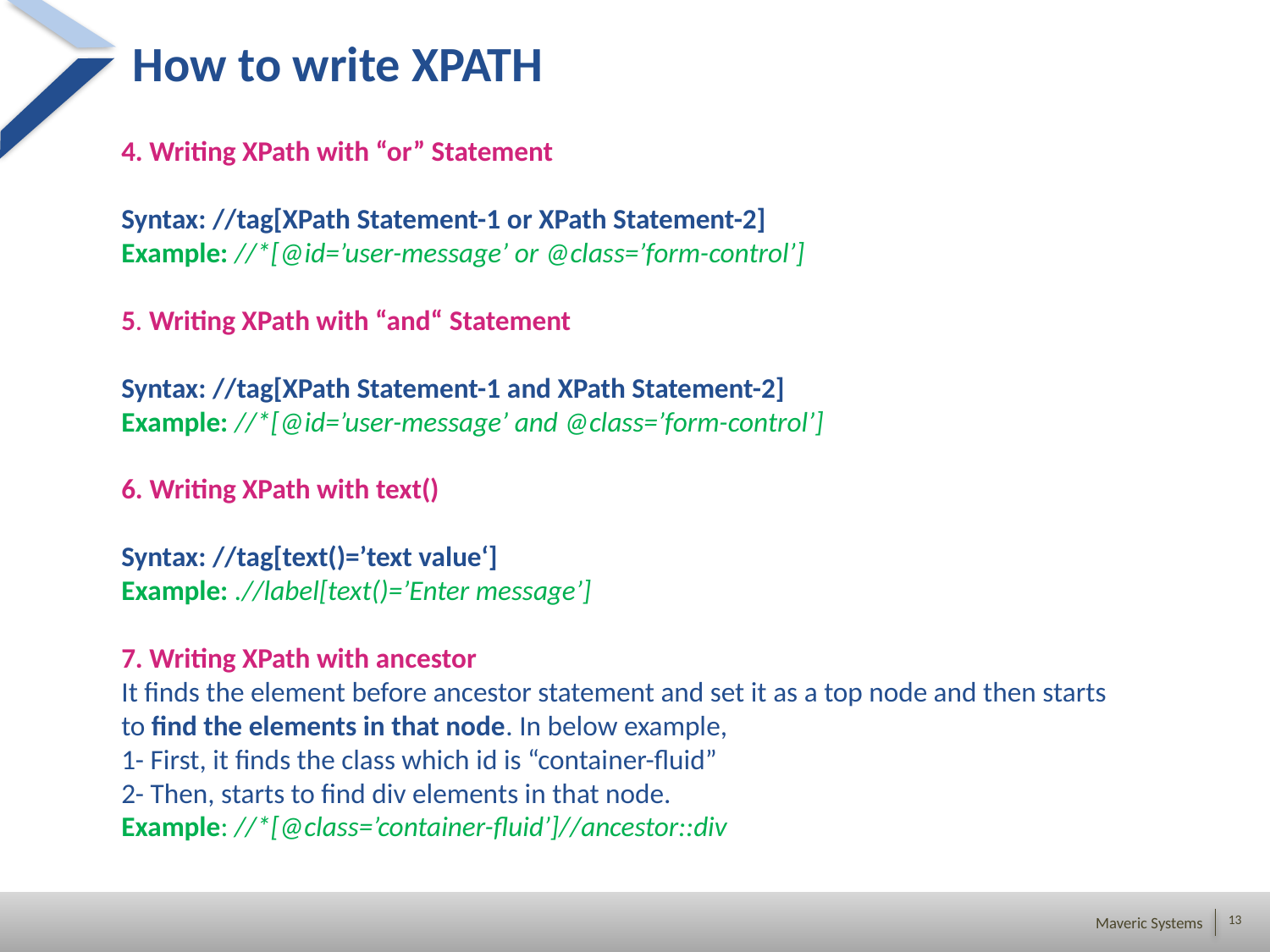

# How to write XPATH
4. Writing XPath with “or” Statement

Syntax: //tag[XPath Statement-1 or XPath Statement-2]
Example: //*[@id=’user-message’ or @class=’form-control’]

5. Writing XPath with “and“ Statement

Syntax: //tag[XPath Statement-1 and XPath Statement-2]
Example: //*[@id=’user-message’ and @class=’form-control’]

6. Writing XPath with text()

Syntax: //tag[text()=’text value‘]
Example: .//label[text()=’Enter message’]

7. Writing XPath with ancestor
It finds the element before ancestor statement and set it as a top node and then starts to find the elements in that node. In below example,
1- First, it finds the class which id is “container-fluid”
2- Then, starts to find div elements in that node.
Example: //*[@class=’container-fluid’]//ancestor::div